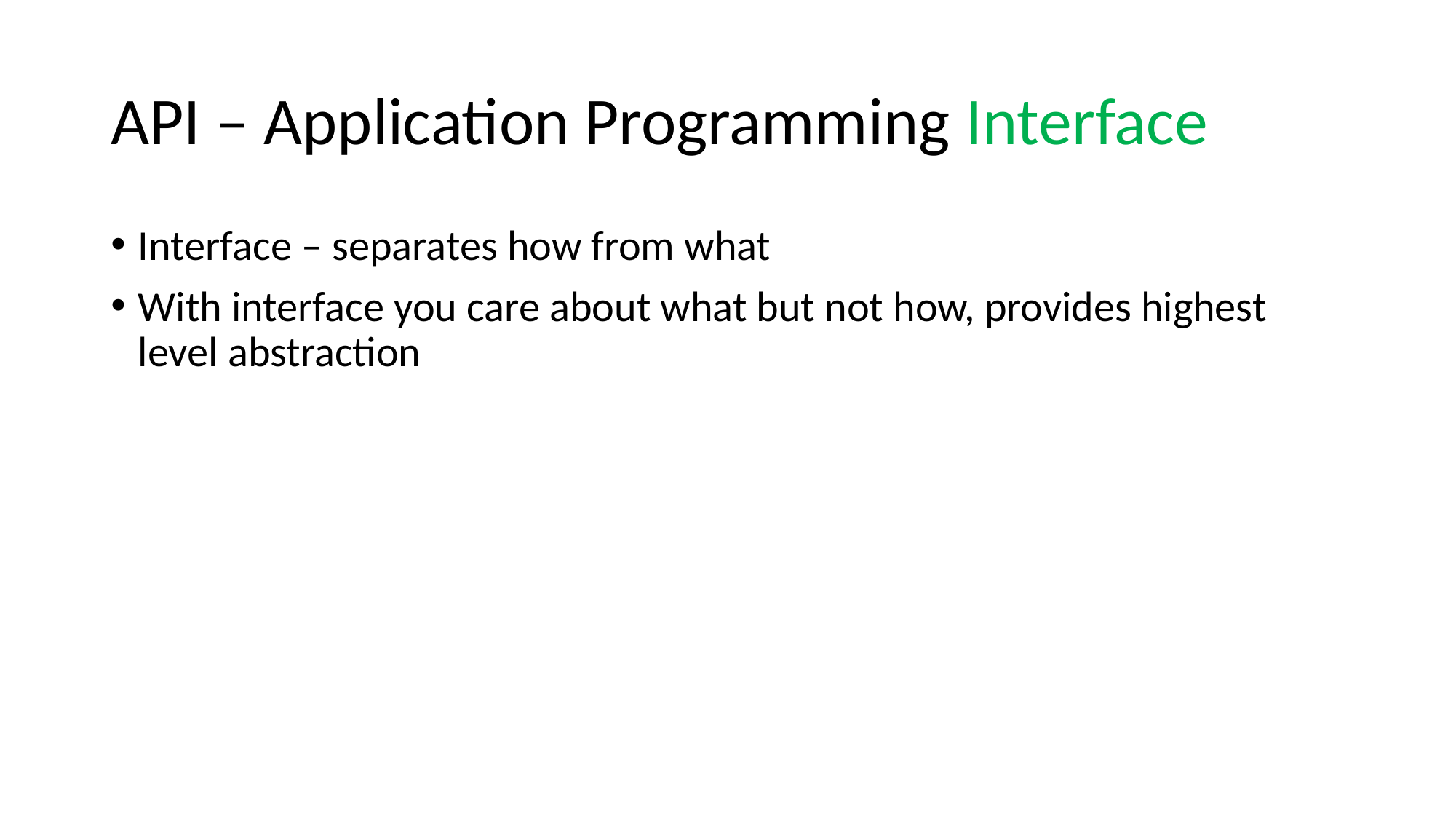

# API – Application Programming Interface
Interface – separates how from what
With interface you care about what but not how, provides highest level abstraction